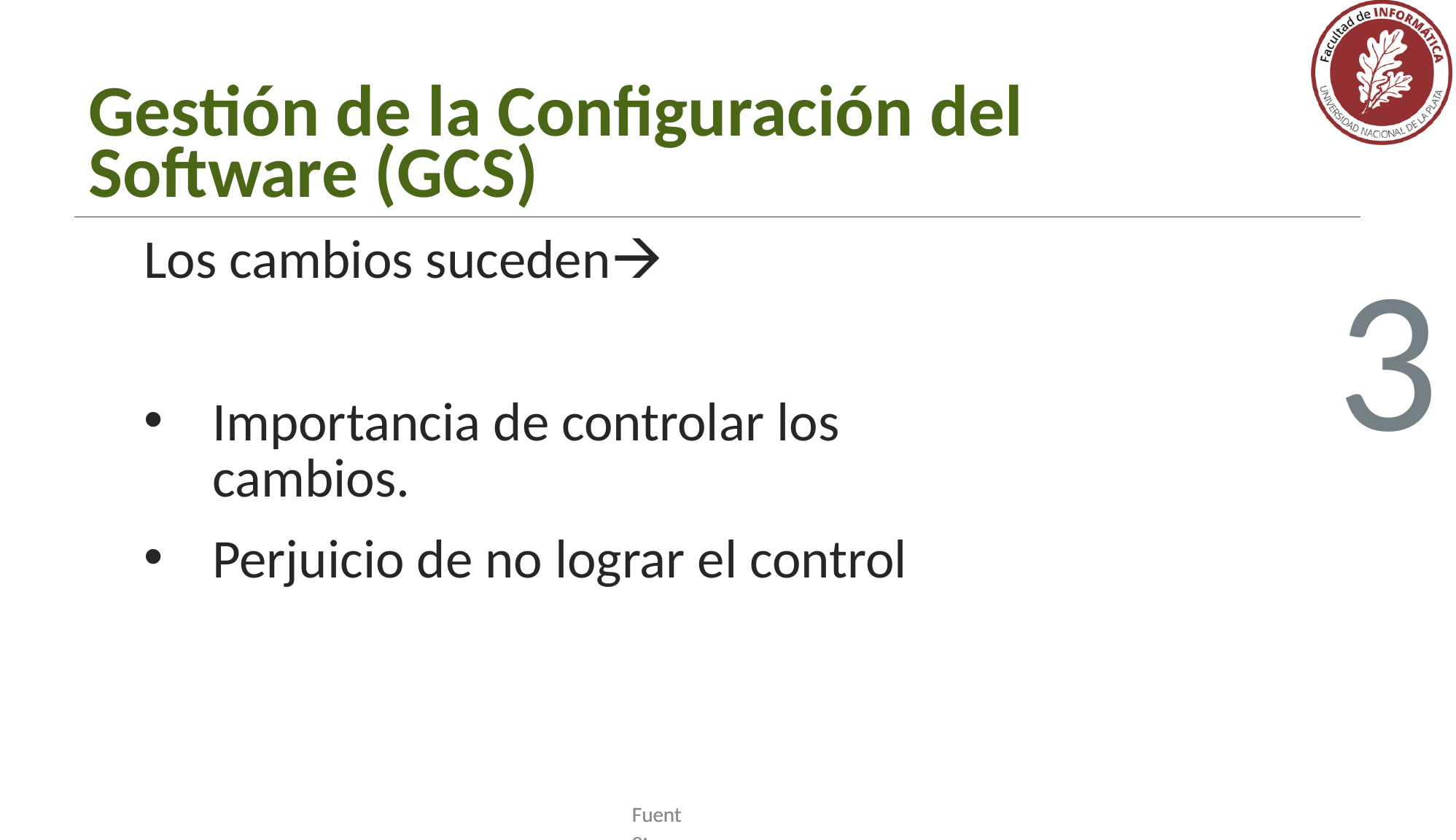

Gestión de la Configuración del Software (GCS)
Los cambios suceden🡪

Importancia de controlar los cambios.
Perjuicio de no lograr el control

3